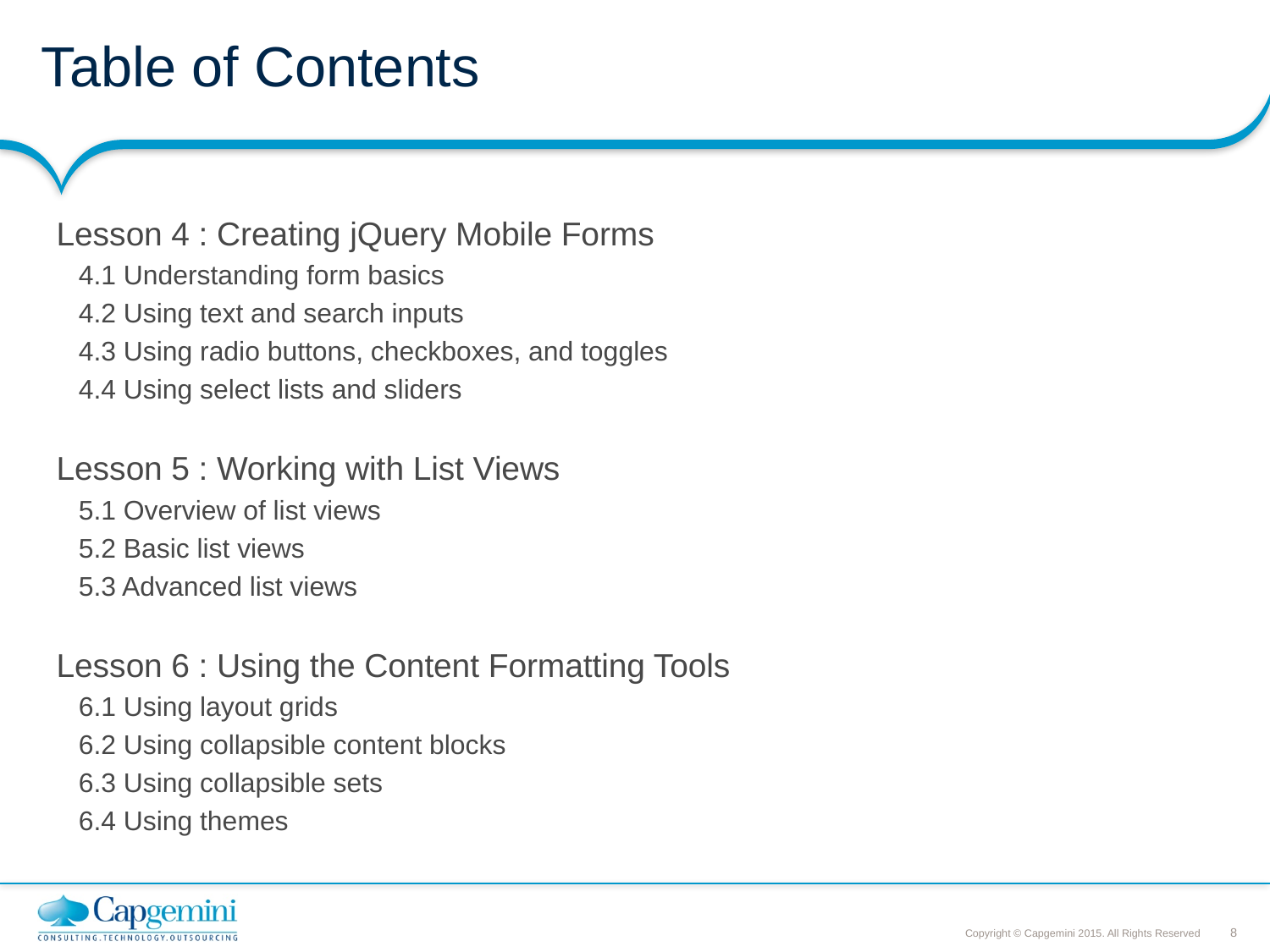

# Table of Contents
Lesson 4 : Creating jQuery Mobile Forms
4.1 Understanding form basics
4.2 Using text and search inputs
4.3 Using radio buttons, checkboxes, and toggles
4.4 Using select lists and sliders

Lesson 5 : Working with List Views
5.1 Overview of list views
5.2 Basic list views
5.3 Advanced list views

Lesson 6 : Using the Content Formatting Tools
6.1 Using layout grids
6.2 Using collapsible content blocks
6.3 Using collapsible sets
6.4 Using themes